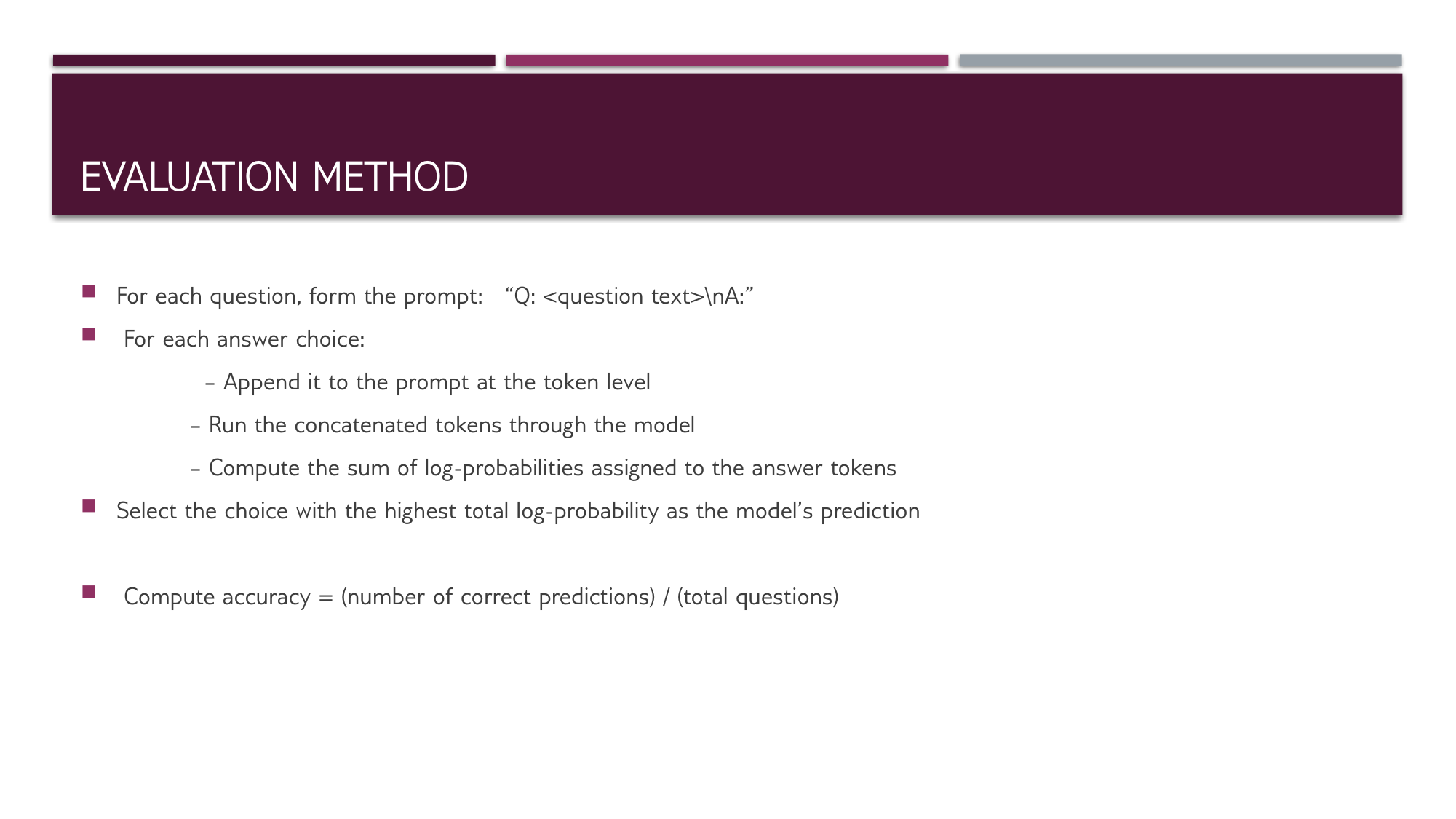

# Evaluation Method
For each question, form the prompt:   “Q: <question text>\nA:”
 For each answer choice:
	  – Append it to the prompt at the token level
	– Run the concatenated tokens through the model
	– Compute the sum of log-probabilities assigned to the answer tokens
Select the choice with the highest total log-probability as the model’s prediction

 Compute accuracy = (number of correct predictions) / (total questions)